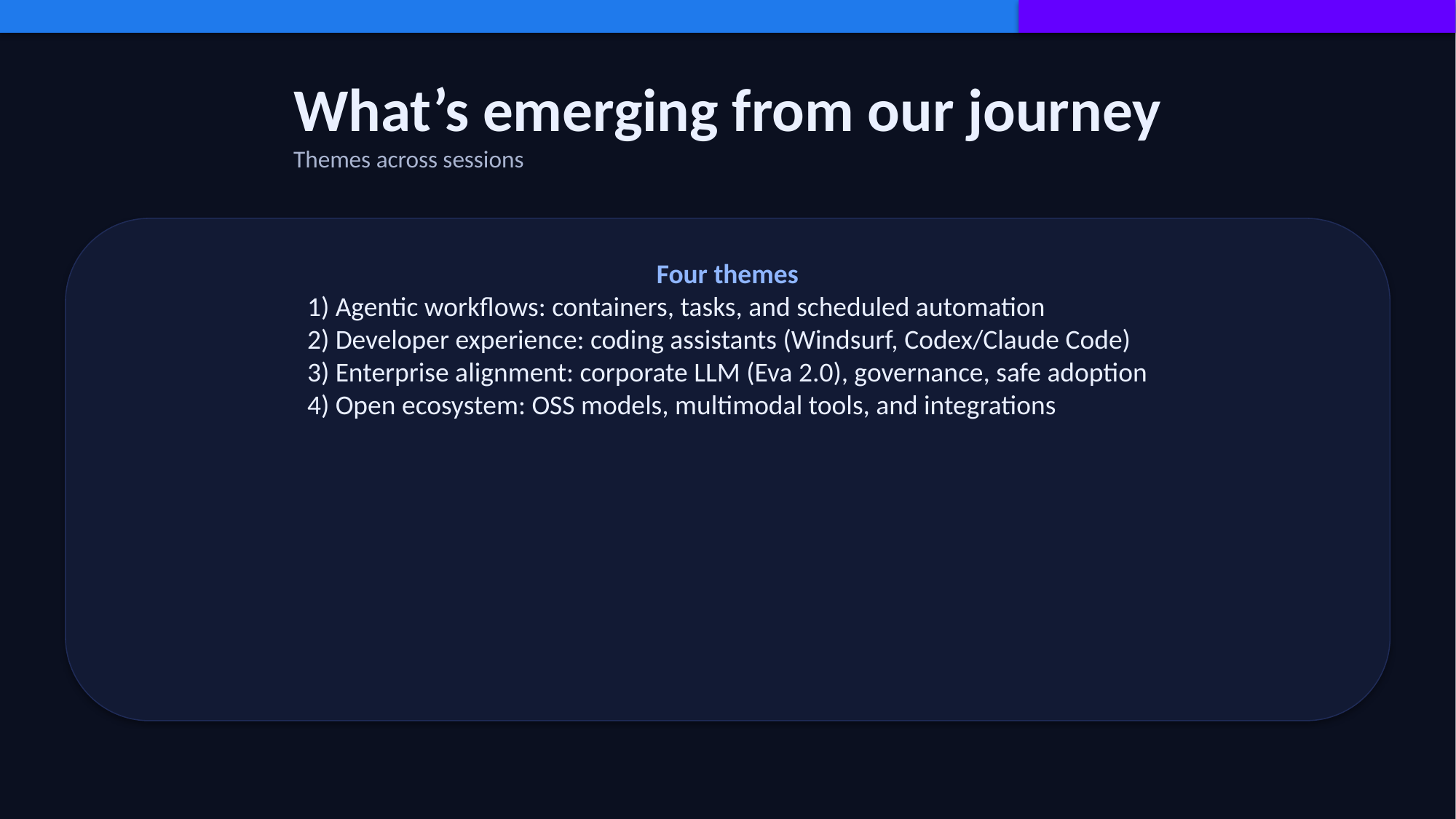

What’s emerging from our journey
Themes across sessions

Four themes
1) Agentic workflows: containers, tasks, and scheduled automation
2) Developer experience: coding assistants (Windsurf, Codex/Claude Code)
3) Enterprise alignment: corporate LLM (Eva 2.0), governance, safe adoption
4) Open ecosystem: OSS models, multimodal tools, and integrations